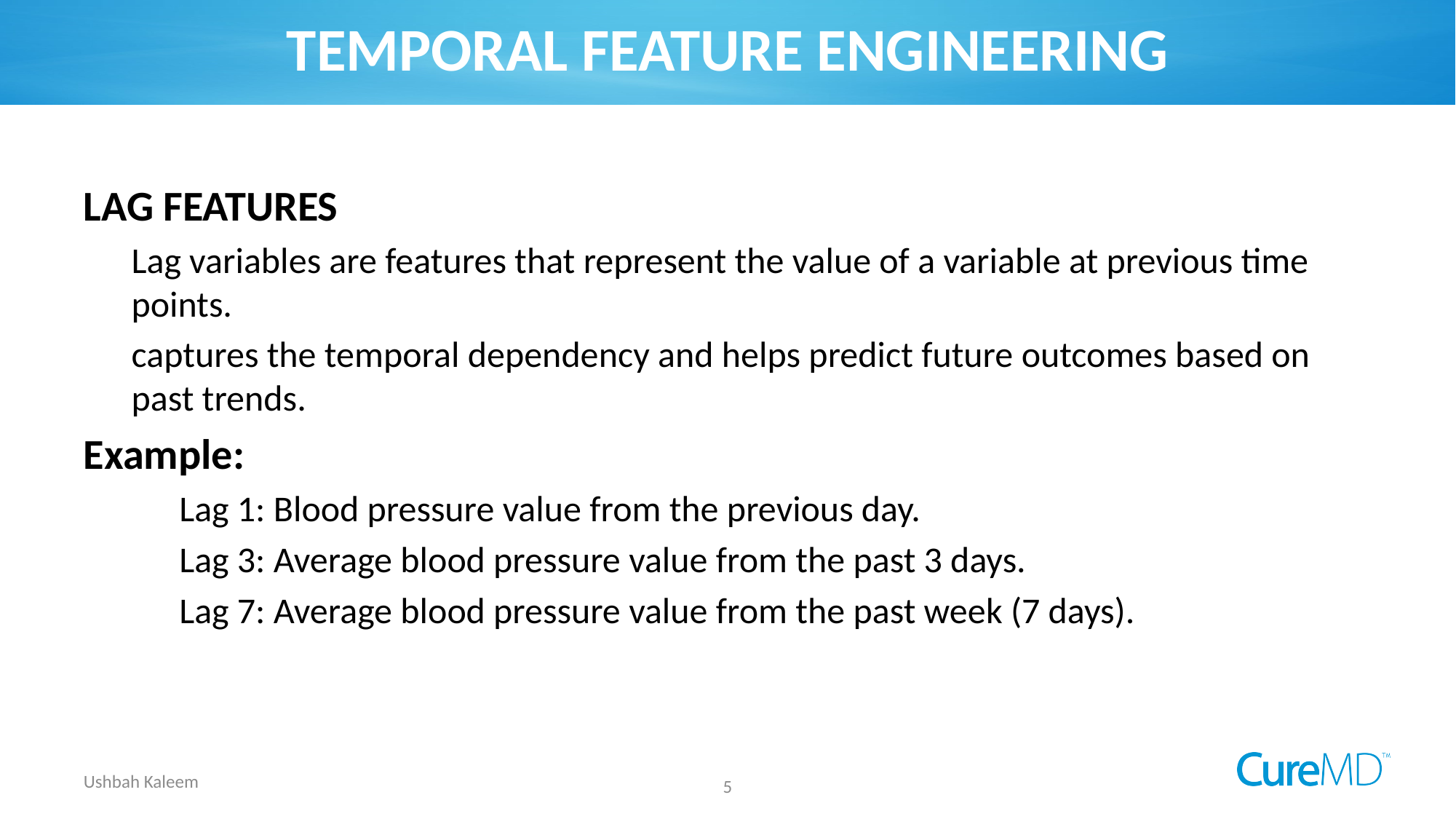

# TEMPORAL FEATURE ENGINEERING
LAG FEATURES
Lag variables are features that represent the value of a variable at previous time points.
captures the temporal dependency and helps predict future outcomes based on past trends.
Example:
Lag 1: Blood pressure value from the previous day.
Lag 3: Average blood pressure value from the past 3 days.
Lag 7: Average blood pressure value from the past week (7 days).

Ushbah Kaleem
5